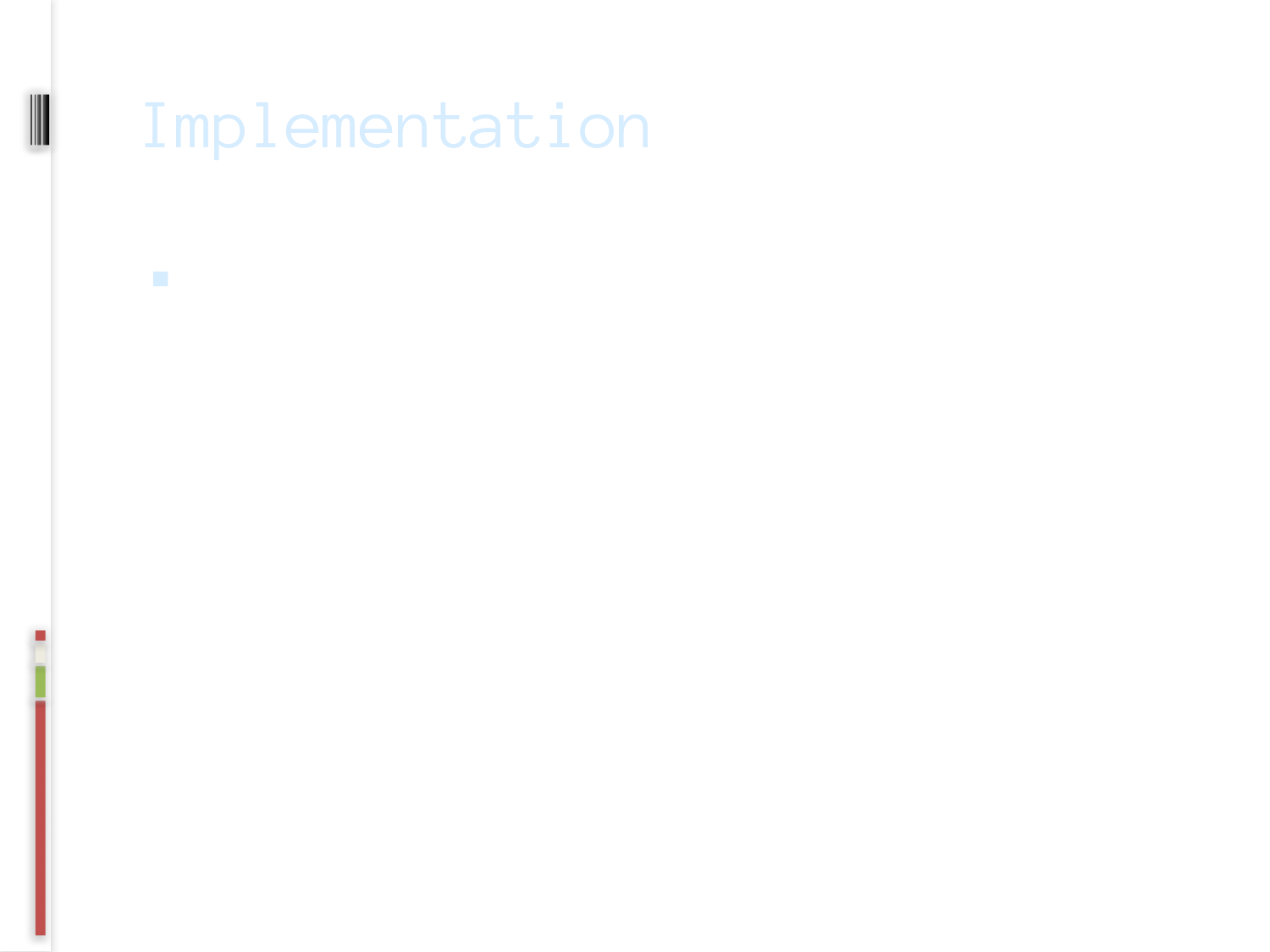

Implementation
you explicitly request additional metadata for an object in the page by appending the query string parameter metadata=1 to the request. Here is a sample response for the query:
 https://graph.facebook.com/114324145263104?metadata=1